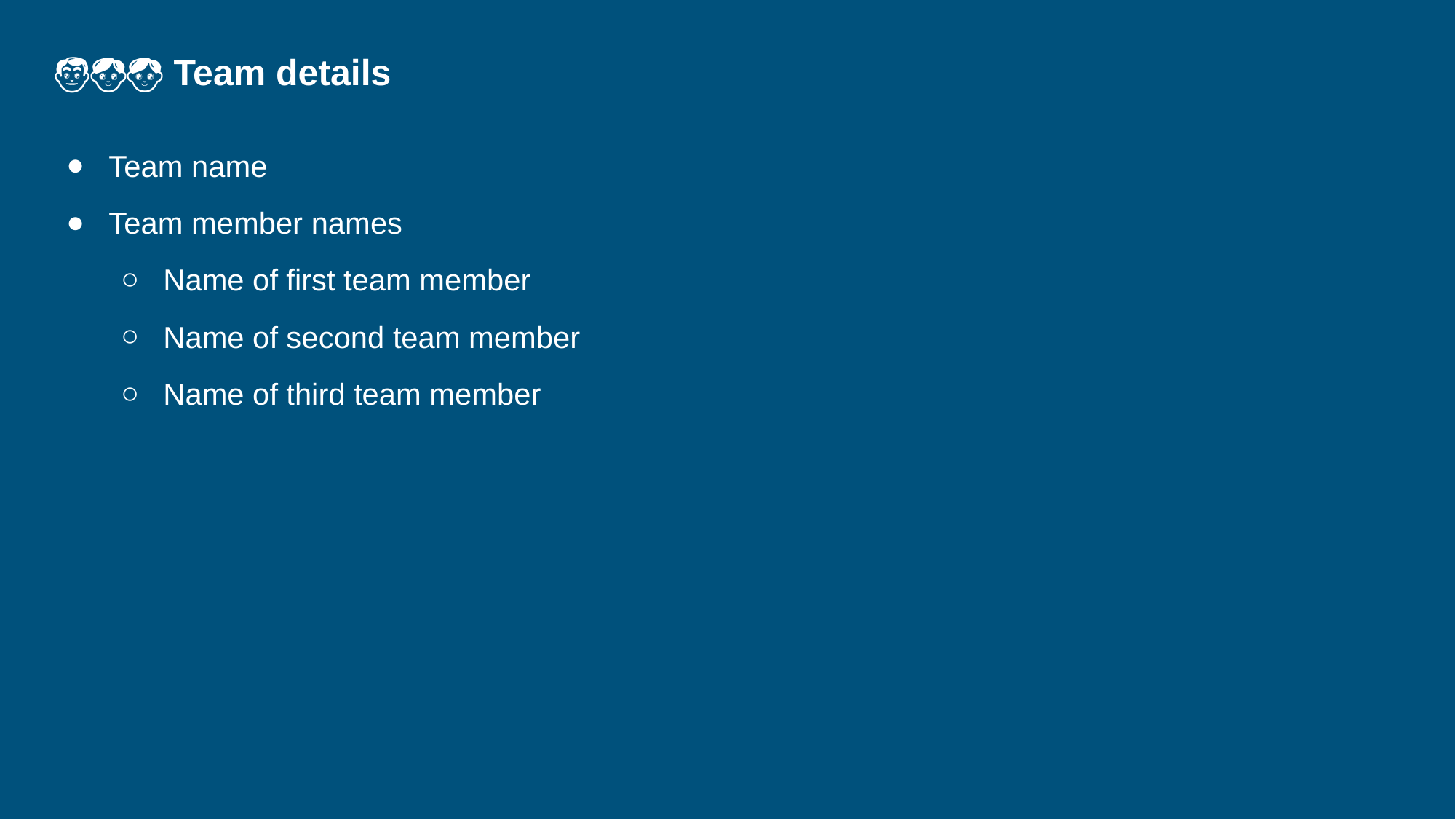

👨‍👦‍👦 Team details
Team name
Team member names
Name of first team member
Name of second team member
Name of third team member